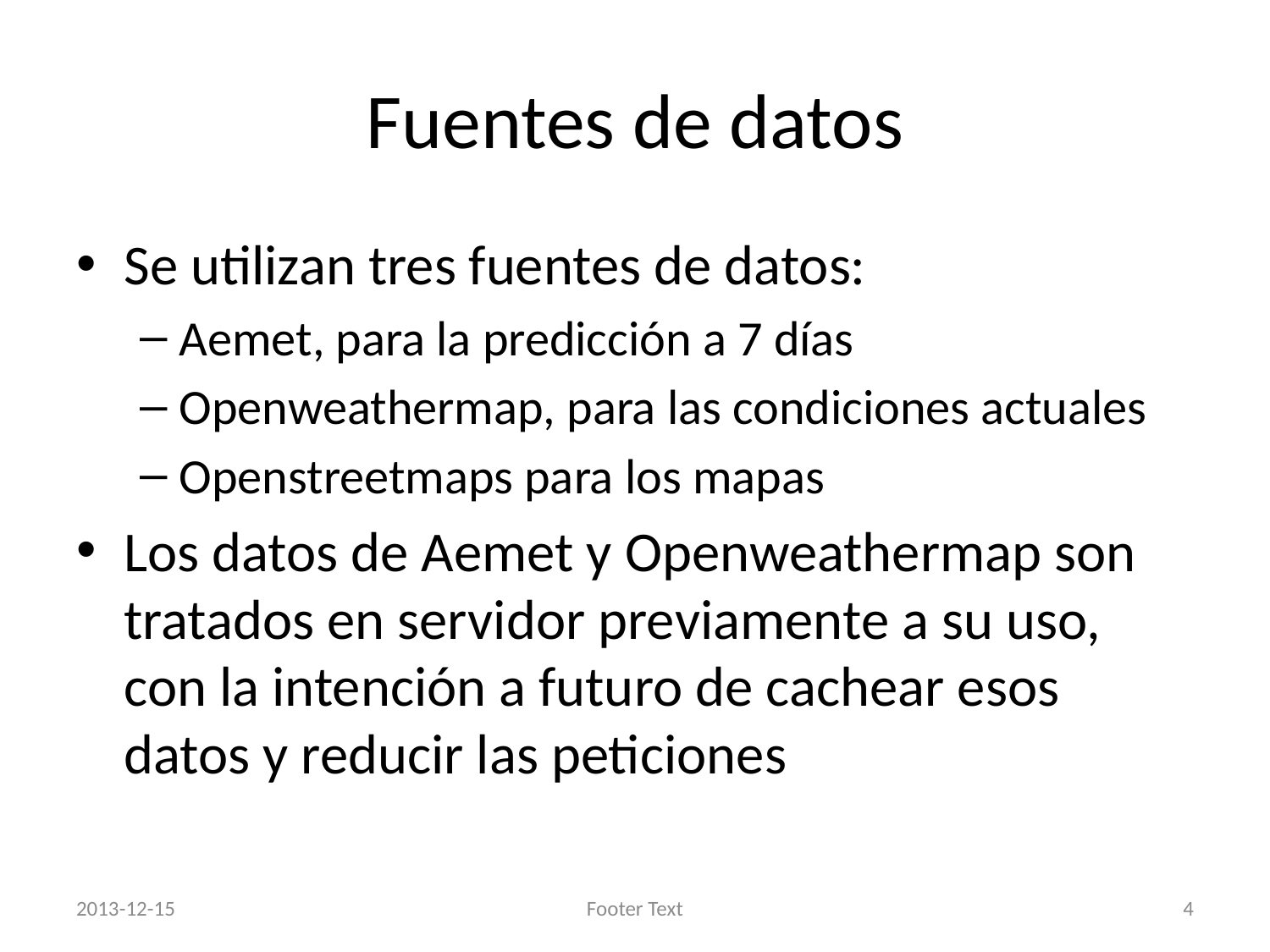

# Fuentes de datos
Se utilizan tres fuentes de datos:
Aemet, para la predicción a 7 días
Openweathermap, para las condiciones actuales
Openstreetmaps para los mapas
Los datos de Aemet y Openweathermap son tratados en servidor previamente a su uso, con la intención a futuro de cachear esos datos y reducir las peticiones
2013-12-15
Footer Text
4